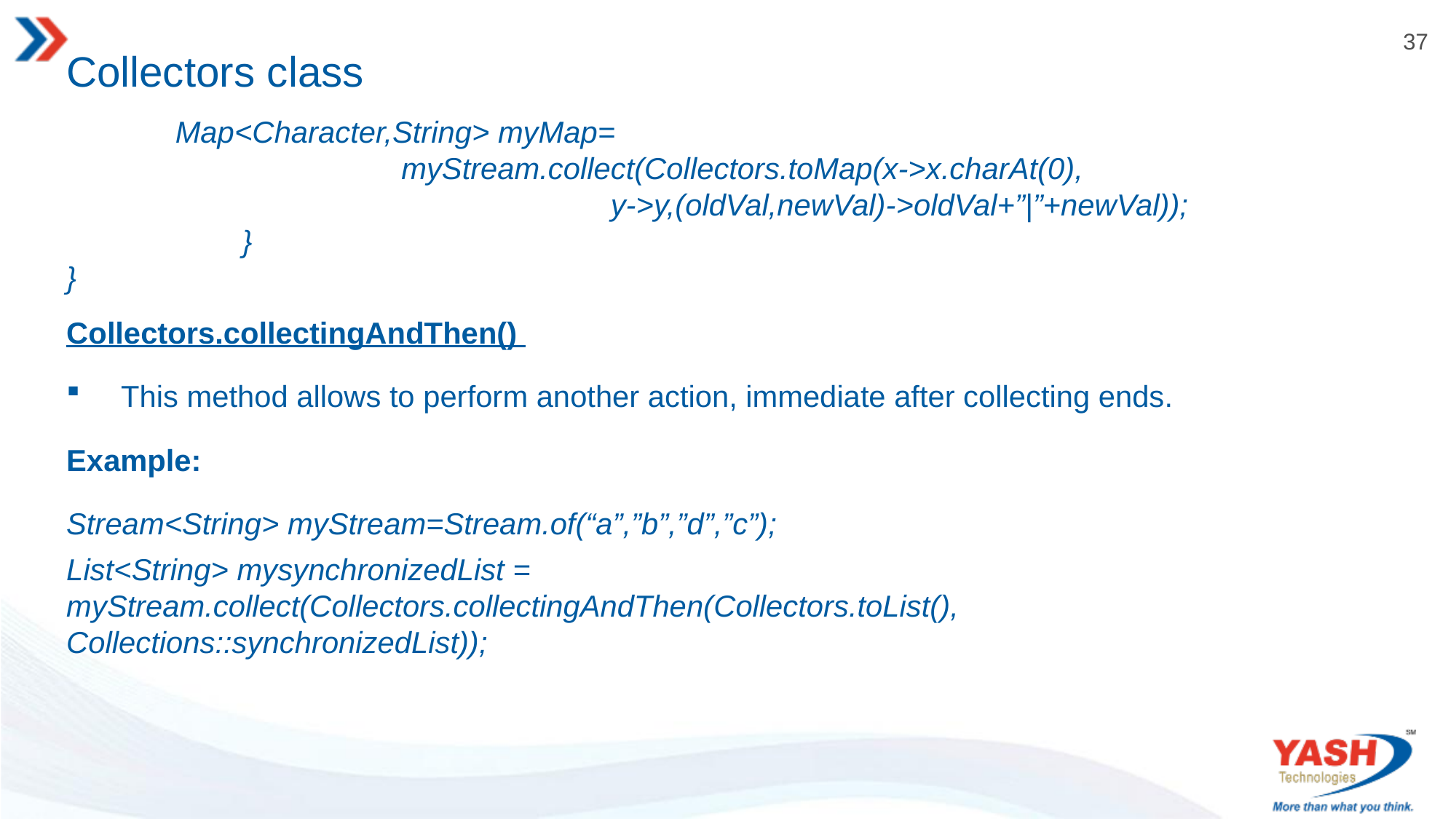

# Collectors class
             Map<Character,String> myMap=
                                        myStream.collect(Collectors.toMap(x->x.charAt(0),
                                                                 y->y,(oldVal,newVal)->oldVal+”|”+newVal));
                     }
}
Collectors.collectingAndThen()
This method allows to perform another action, immediate after collecting ends.
Example:
Stream<String> myStream=Stream.of(“a”,”b”,”d”,”c”);
List<String> mysynchronizedList =             myStream.collect(Collectors.collectingAndThen(Collectors.toList(),     Collections::synchronizedList));